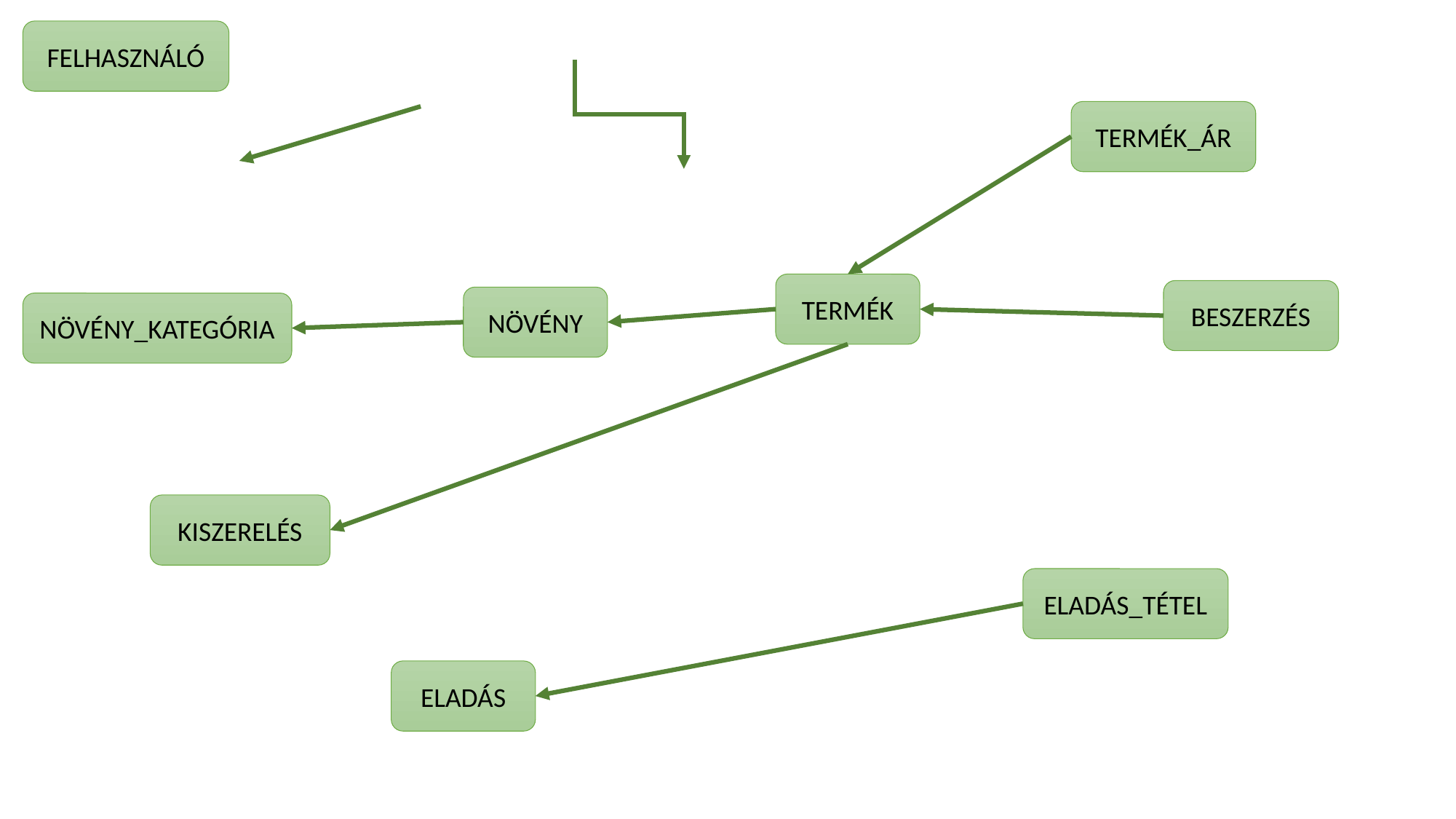

FELHASZNÁLÓ
TERMÉK_ÁR
TERMÉK
BESZERZÉS
NÖVÉNY
NÖVÉNY_KATEGÓRIA
KISZERELÉS
ELADÁS_TÉTEL
ELADÁS